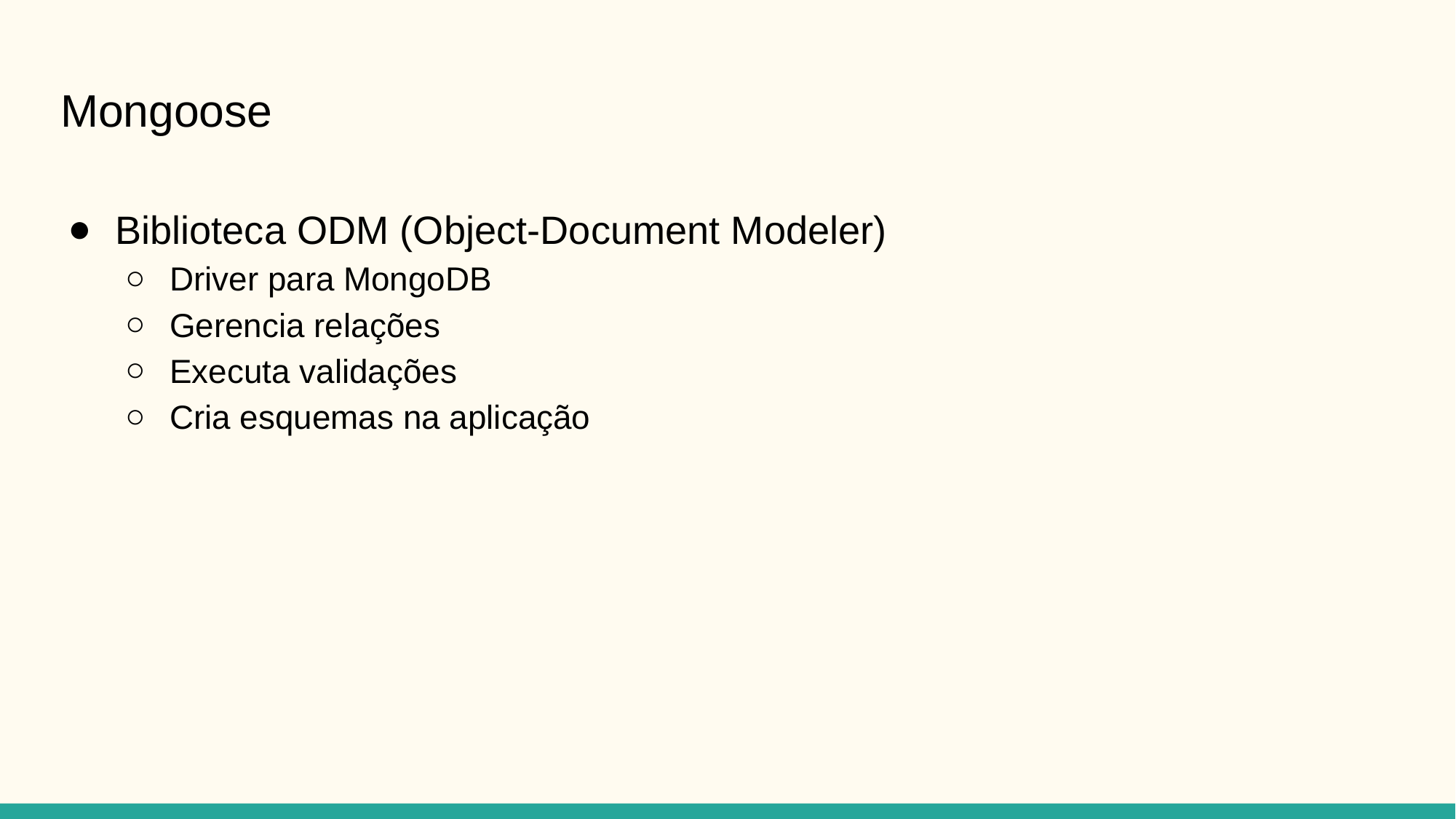

# Mongoose
Biblioteca ODM (Object-Document Modeler)
Driver para MongoDB
Gerencia relações
Executa validações
Cria esquemas na aplicação